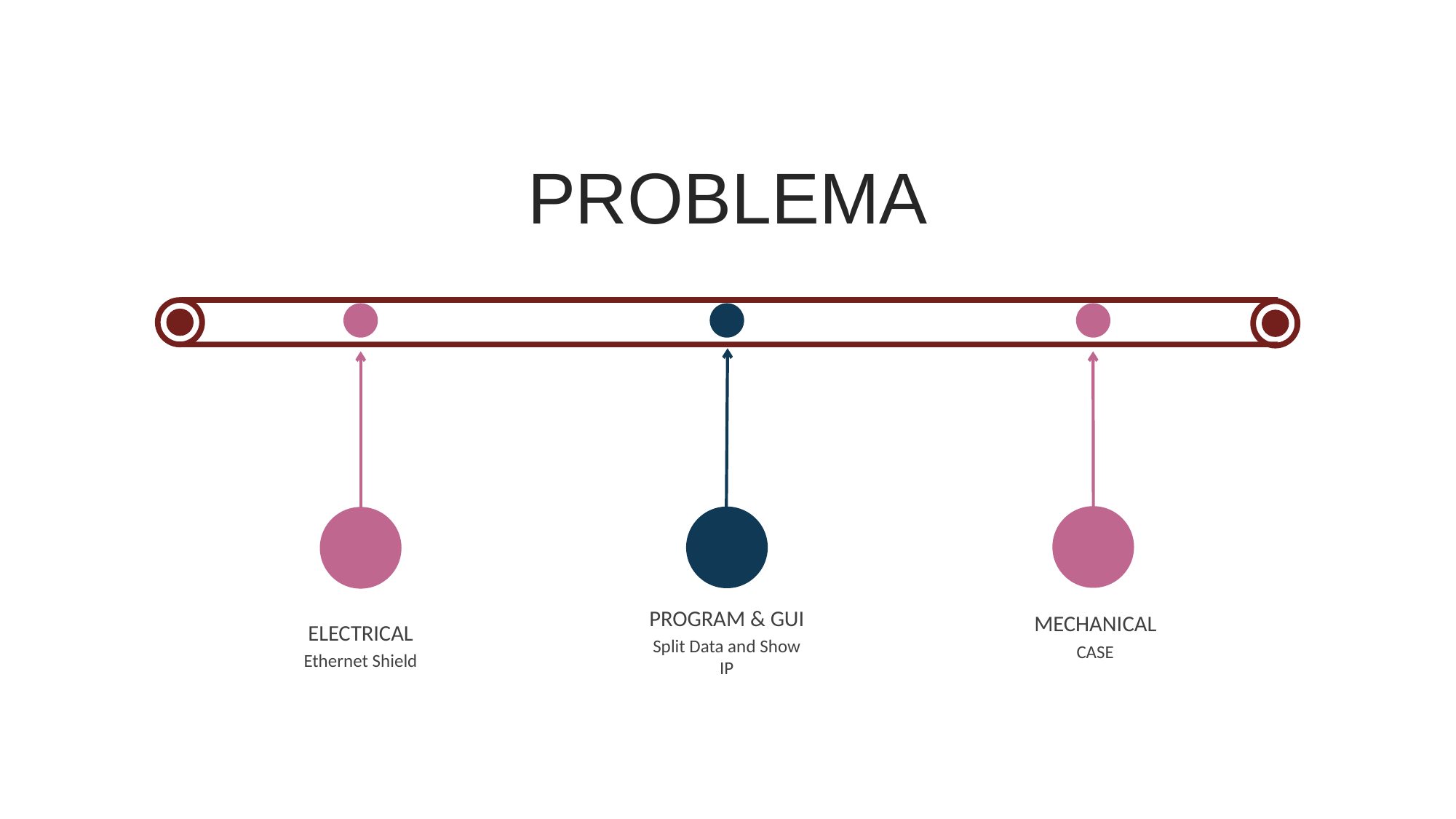

PROBLEMA

PROGRAM & GUI
Split Data and Show IP
MECHANICAL
CASE
ELECTRICAL
Ethernet Shield